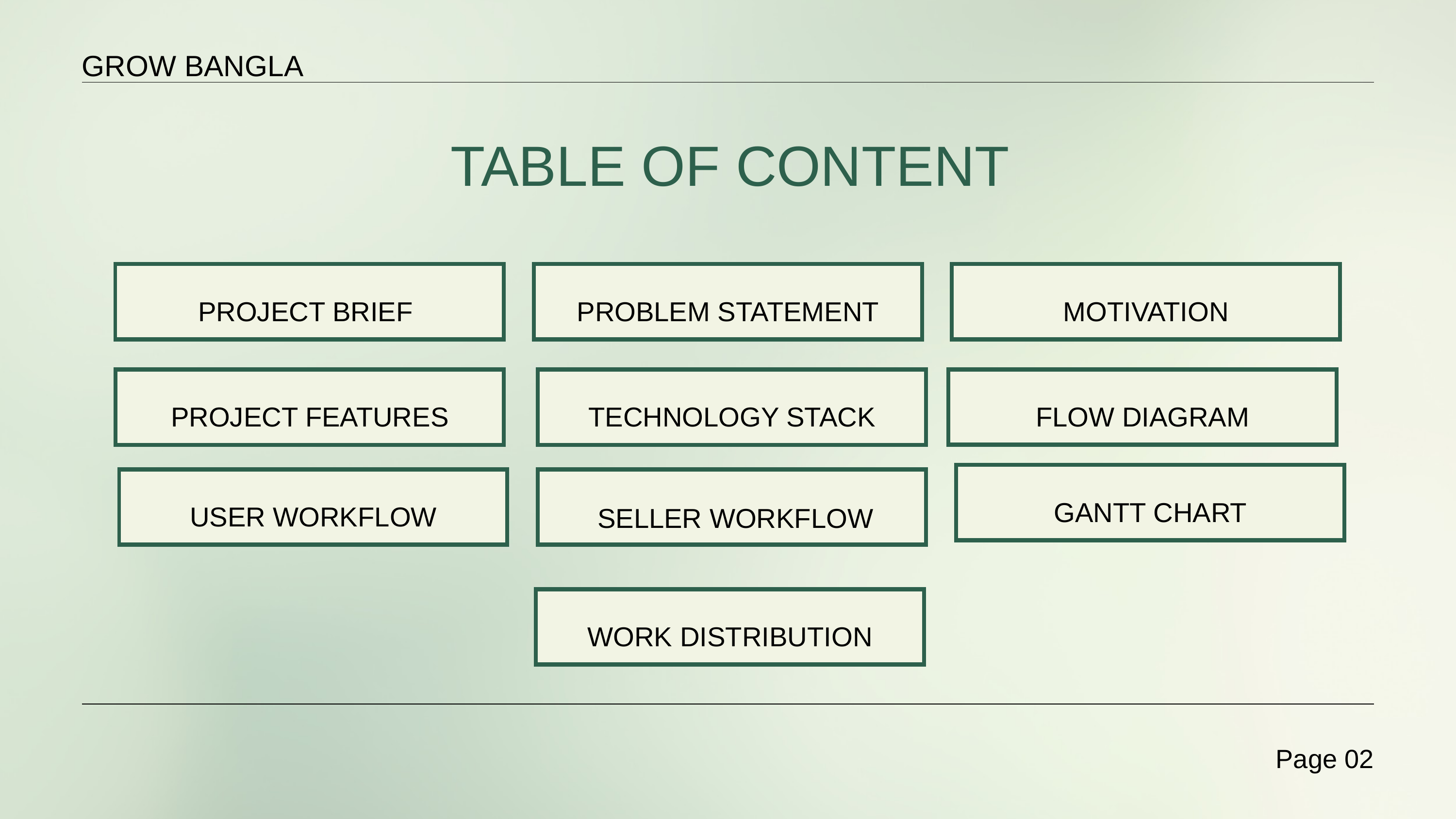

GROW BANGLA
TABLE OF CONTENT

PROJECT BRIEF
PROBLEM STATEMENT
MOTIVATION

FLOW DIAGRAM

PROJECT FEATURES

TECHNOLOGY STACK

GANTT CHART

USER WORKFLOW

SELLER WORKFLOW

WORK DISTRIBUTION

Page 02